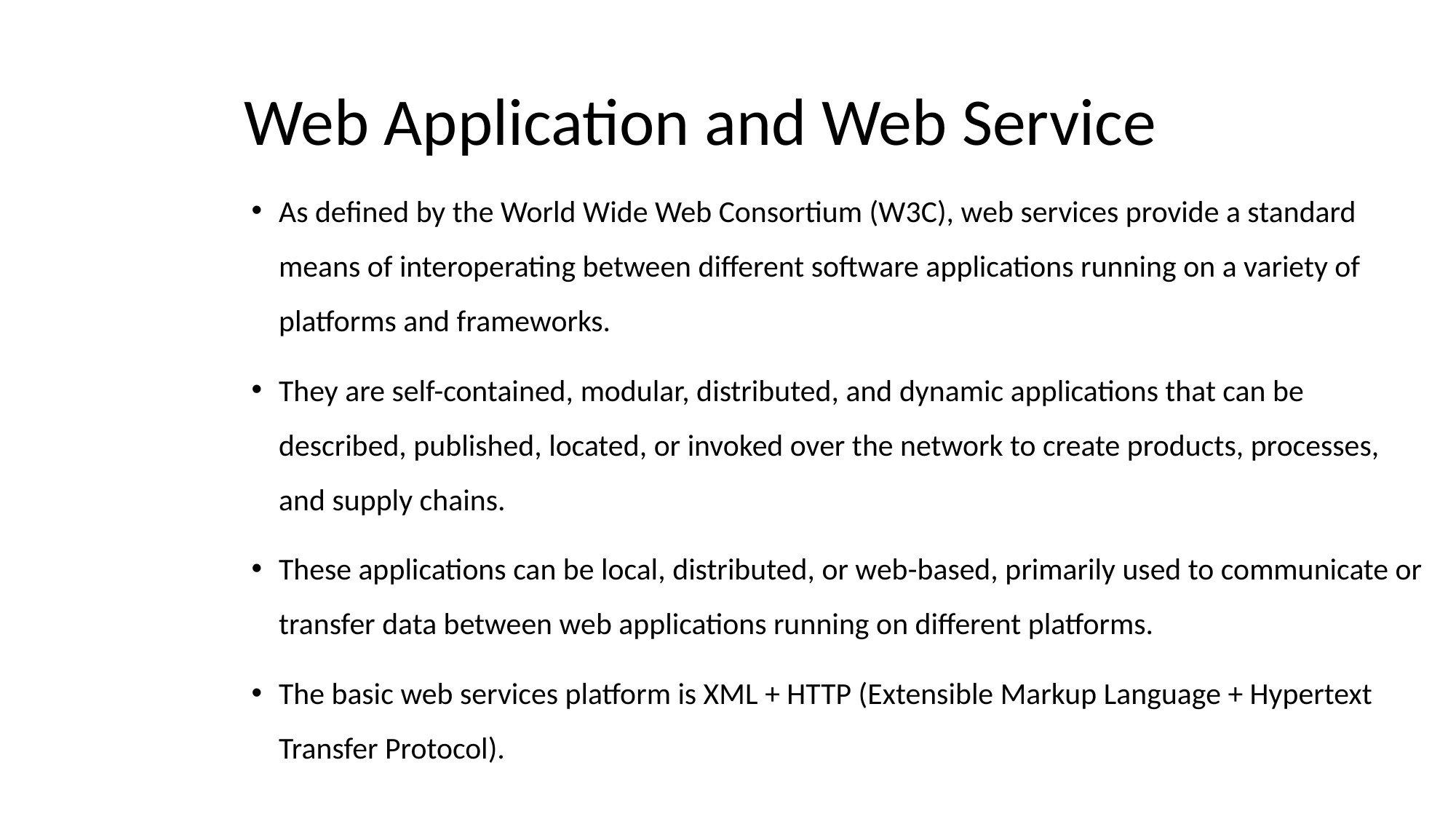

# Web Application and Web Service
As defined by the World Wide Web Consortium (W3C), web services provide a standard means of interoperating between different software applications running on a variety of platforms and frameworks.
They are self-contained, modular, distributed, and dynamic applications that can be described, published, located, or invoked over the network to create products, processes, and supply chains.
These applications can be local, distributed, or web-based, primarily used to communicate or transfer data between web applications running on different platforms.
The basic web services platform is XML + HTTP (Extensible Markup Language + Hypertext Transfer Protocol).